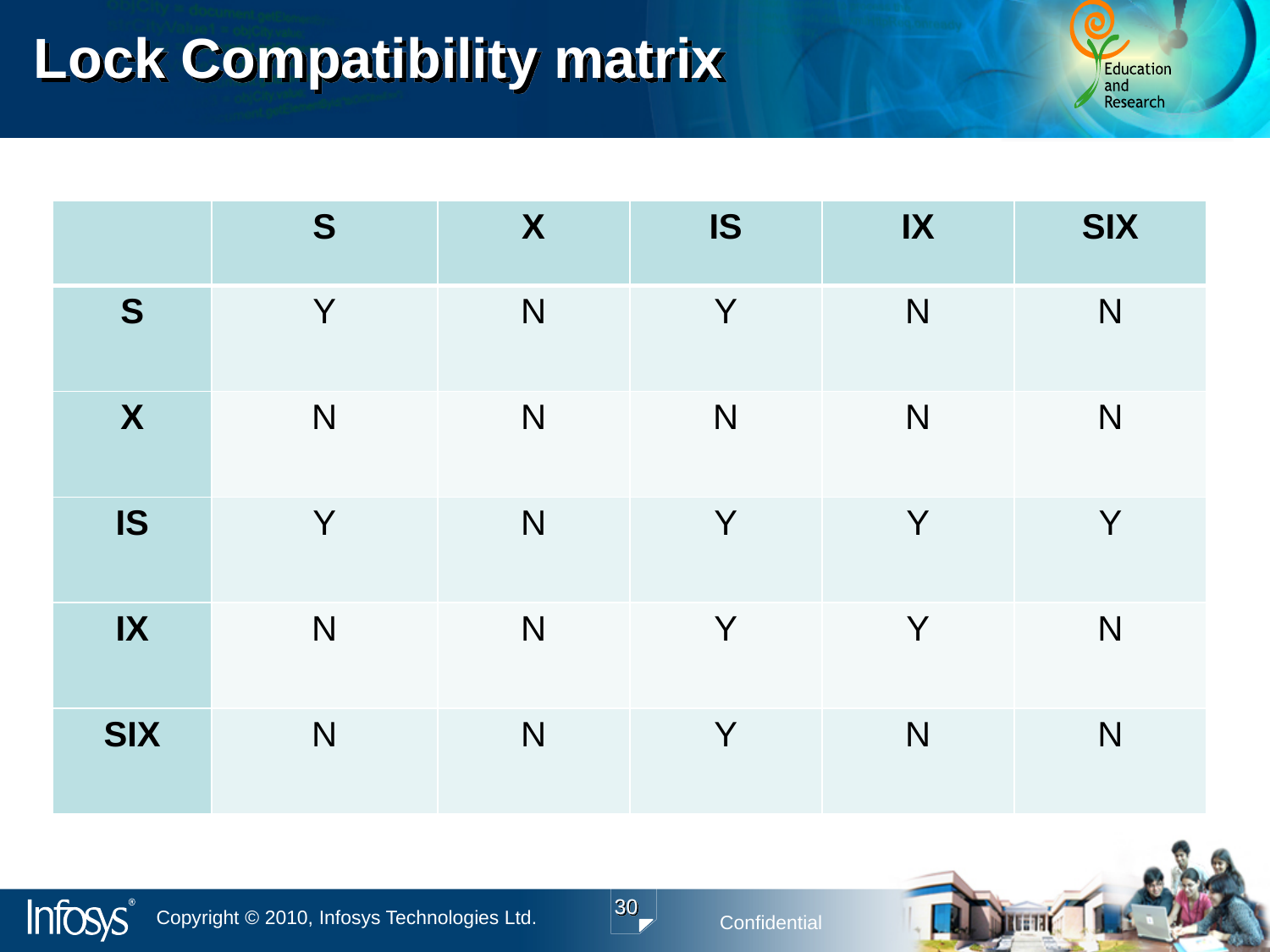

# Lock Compatibility matrix
|  | S | X | IS | IX | SIX |
| --- | --- | --- | --- | --- | --- |
| S | Y | N | Y | N | N |
| X | N | N | N | N | N |
| IS | Y | N | Y | Y | Y |
| IX | N | N | Y | Y | N |
| SIX | N | N | Y | N | N |
30